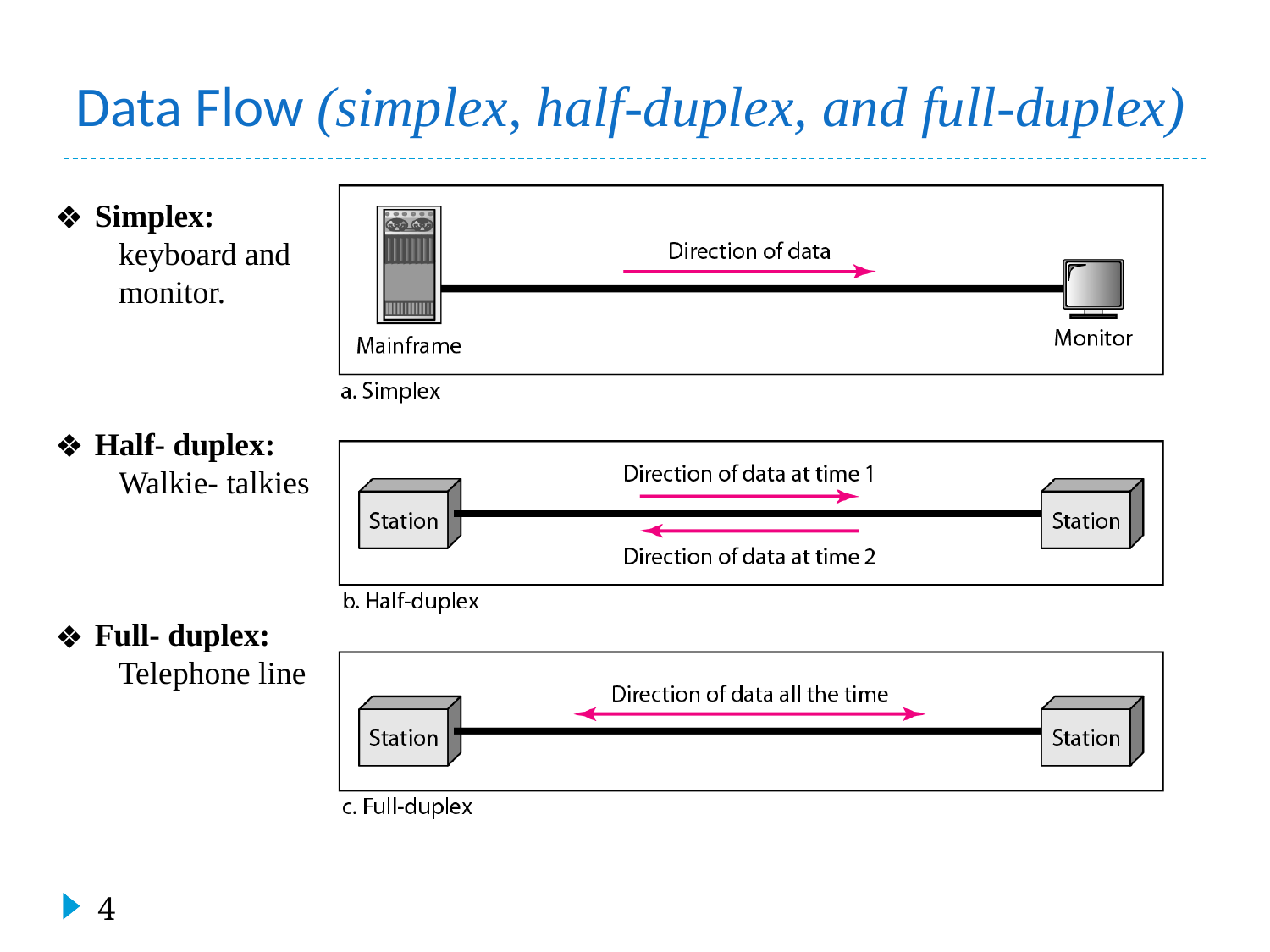

#
Data Flow (simplex, half-duplex, and full-duplex)

Simplex:
keyboard and
monitor.
Half- duplex:
Walkie- talkies
Full- duplex:
Telephone line
4